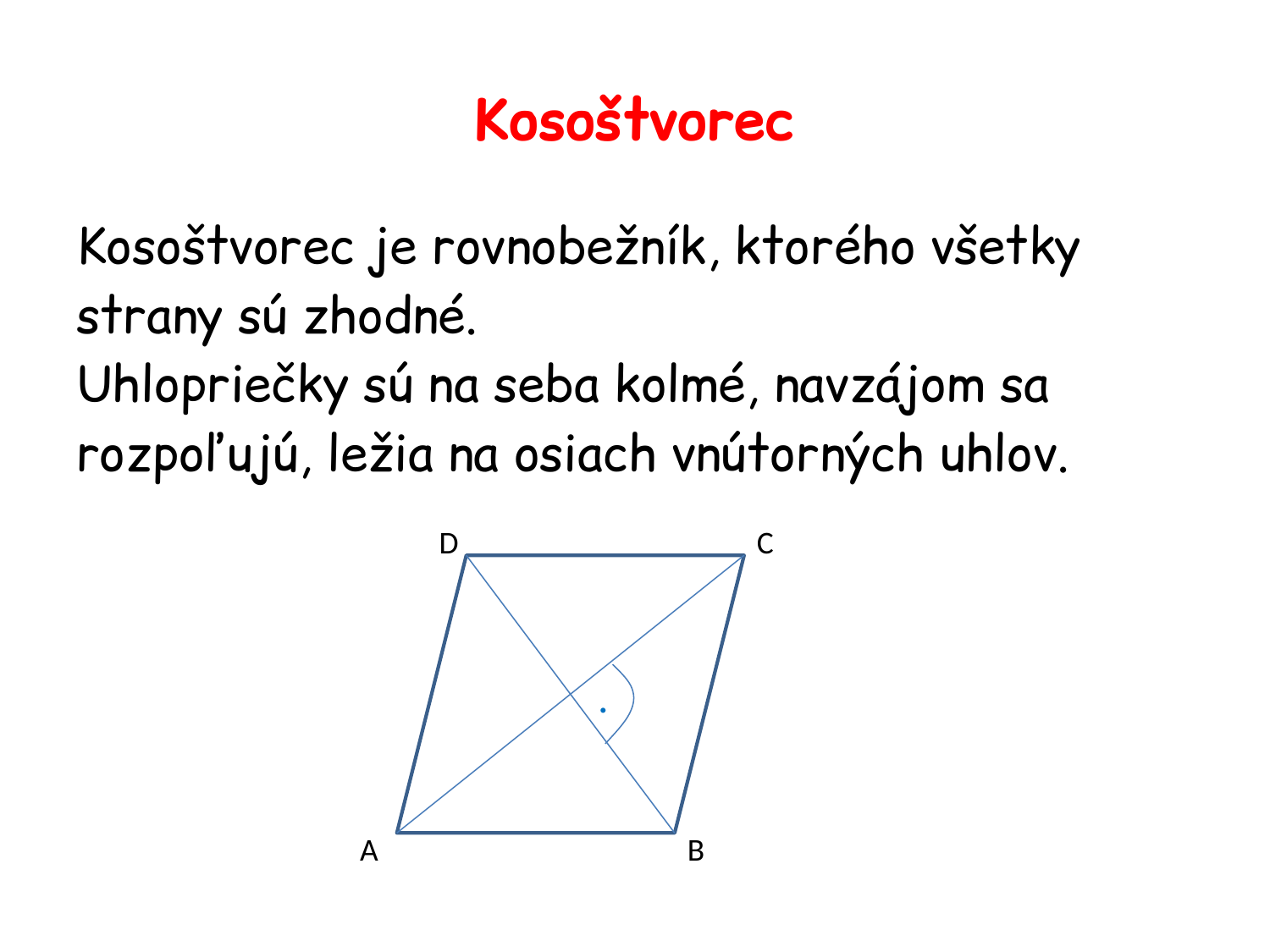

# Kosoštvorec
Kosoštvorec je rovnobežník, ktorého všetky
strany sú zhodné.
Uhlopriečky sú na seba kolmé, navzájom sa
rozpoľujú, ležia na osiach vnútorných uhlov.
D
C

.

A
B